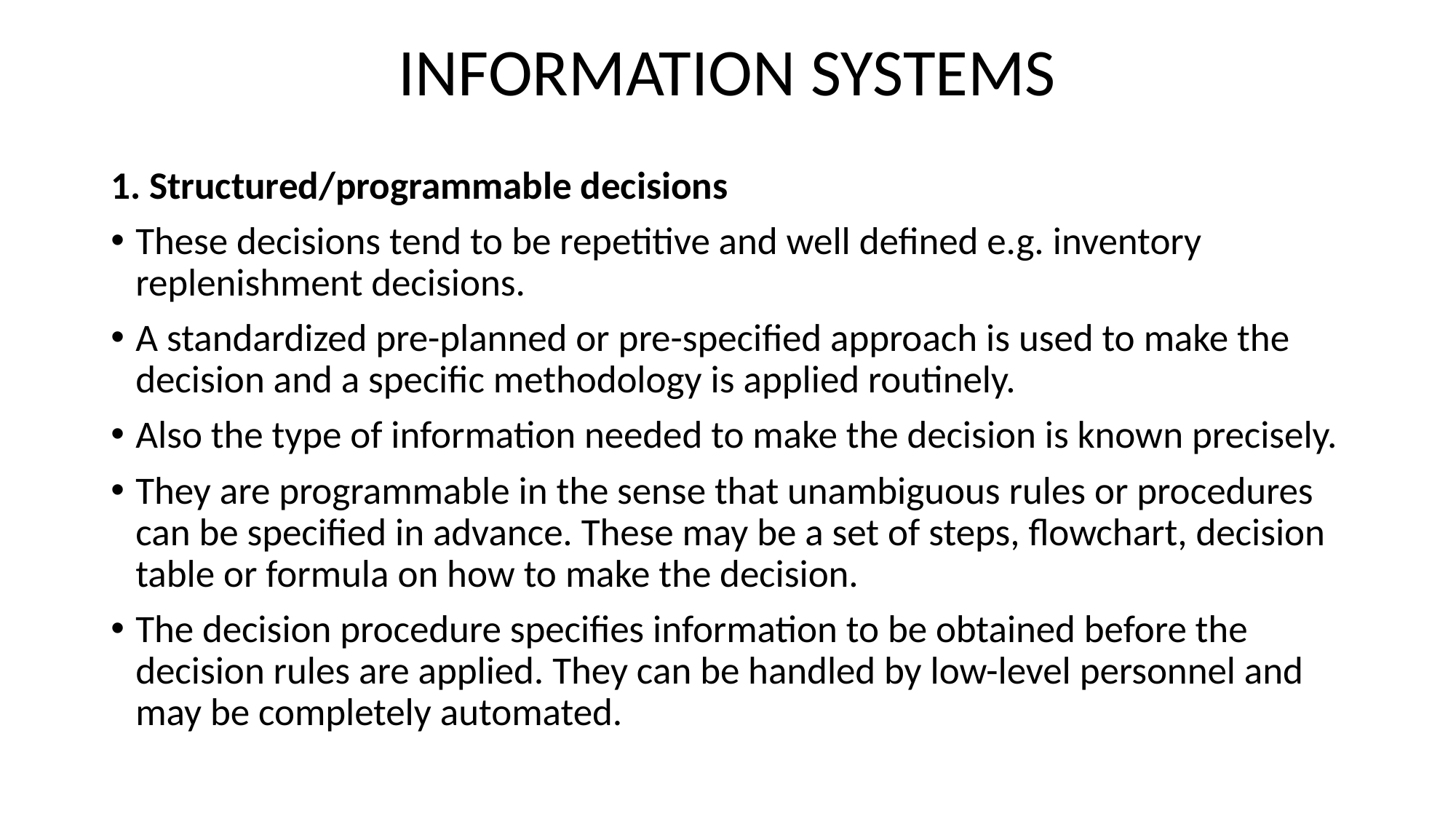

# INFORMATION SYSTEMS
1. Structured/programmable decisions
These decisions tend to be repetitive and well defined e.g. inventory replenishment decisions.
A standardized pre-planned or pre-specified approach is used to make the decision and a specific methodology is applied routinely.
Also the type of information needed to make the decision is known precisely.
They are programmable in the sense that unambiguous rules or procedures can be specified in advance. These may be a set of steps, flowchart, decision table or formula on how to make the decision.
The decision procedure specifies information to be obtained before the decision rules are applied. They can be handled by low-level personnel and may be completely automated.